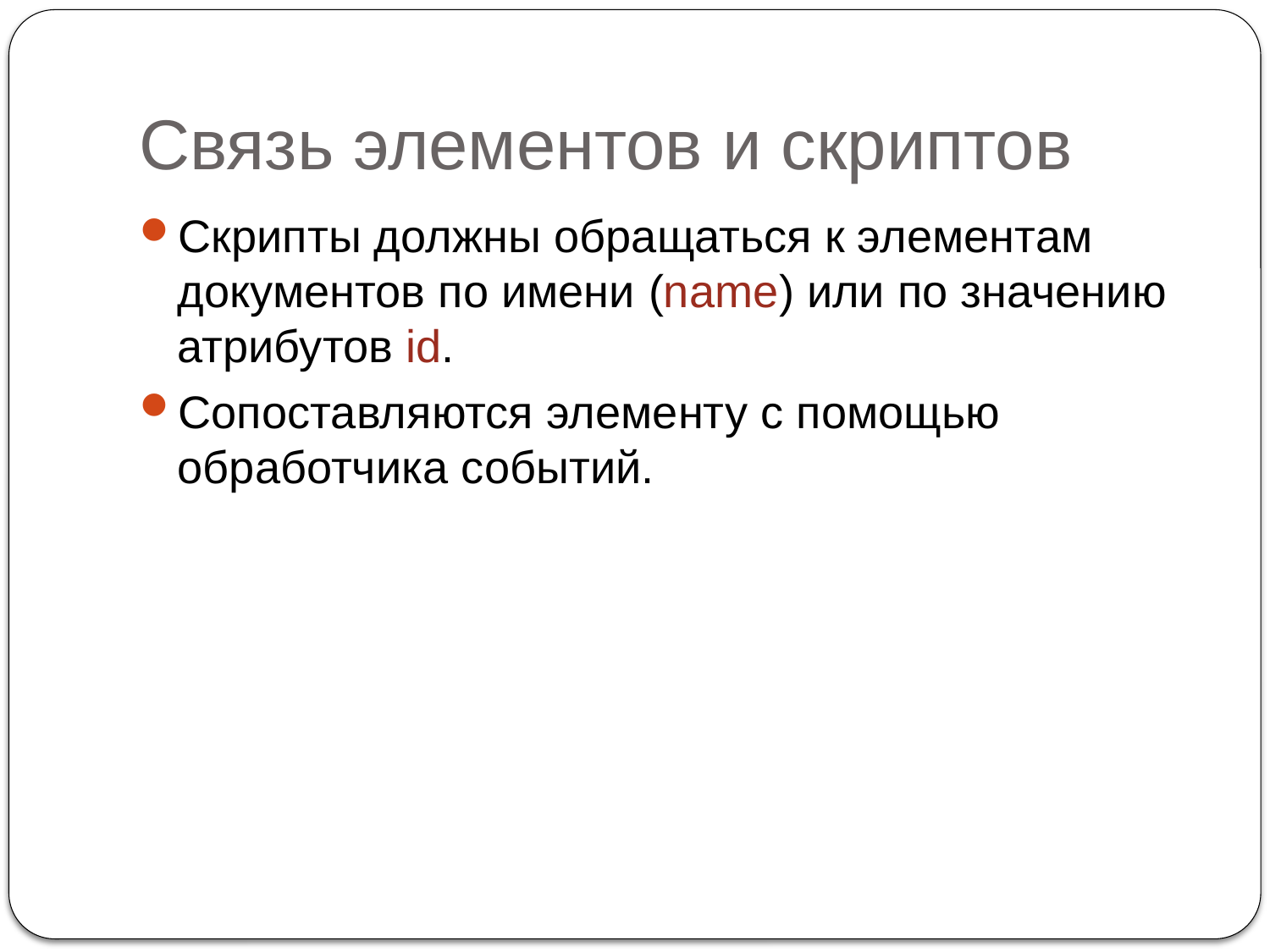

# Связь элементов и скриптов
Скрипты должны обращаться к элементам документов по имени (name) или по значению атрибутов id.
Сопоставляются элементу с помощью обработчика событий.